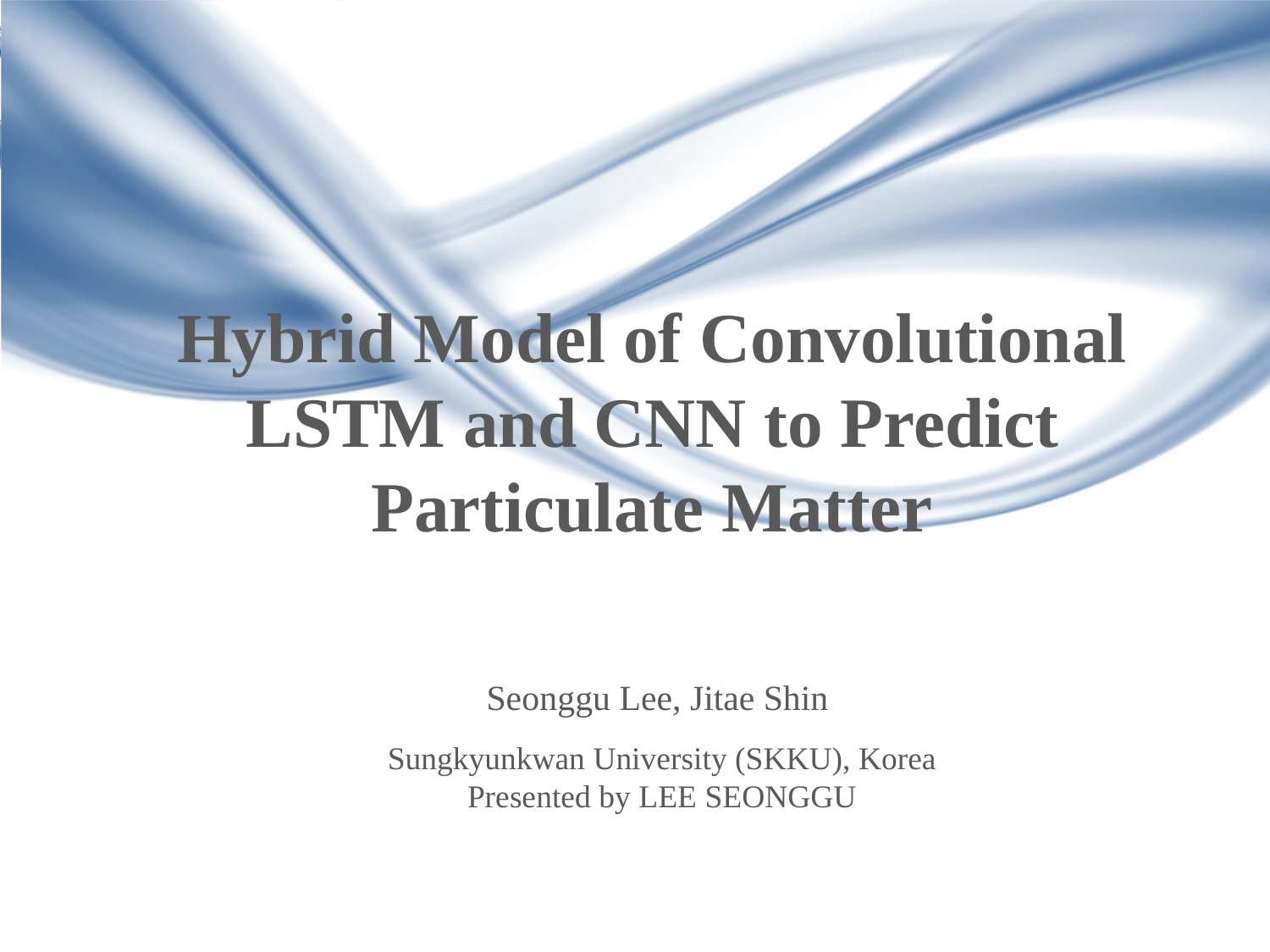

# Hybrid Model of Convolutional LSTM and CNN to Predict Particulate Matter
Seonggu Lee, Jitae Shin
Sungkyunkwan University (SKKU), Korea
Presented by LEE SEONGGU